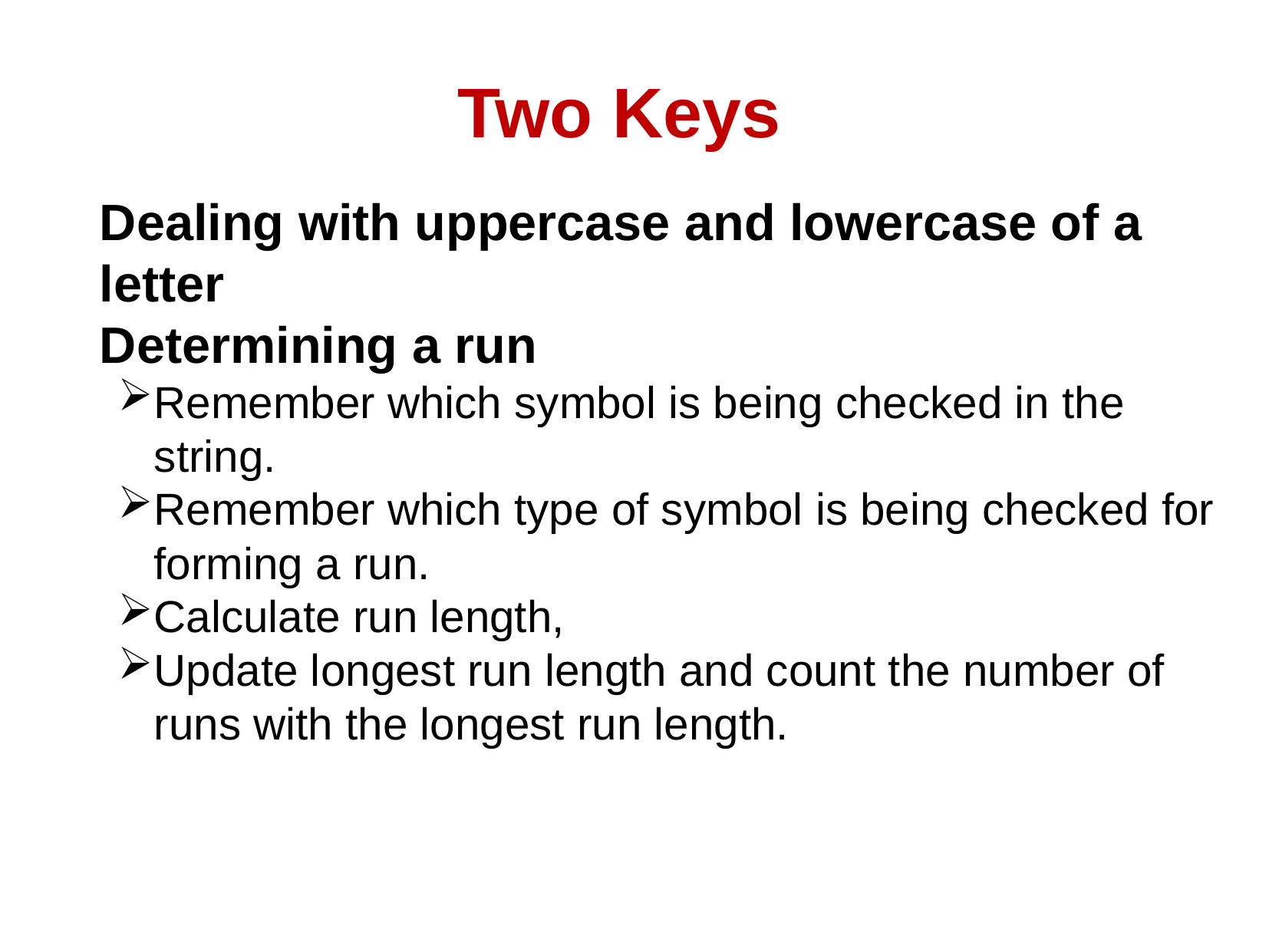

# Two Keys
Dealing with uppercase and lowercase of a letter
Determining a run
Remember which symbol is being checked in the string.
Remember which type of symbol is being checked for forming a run.
Calculate run length,
Update longest run length and count the number of runs with the longest run length.